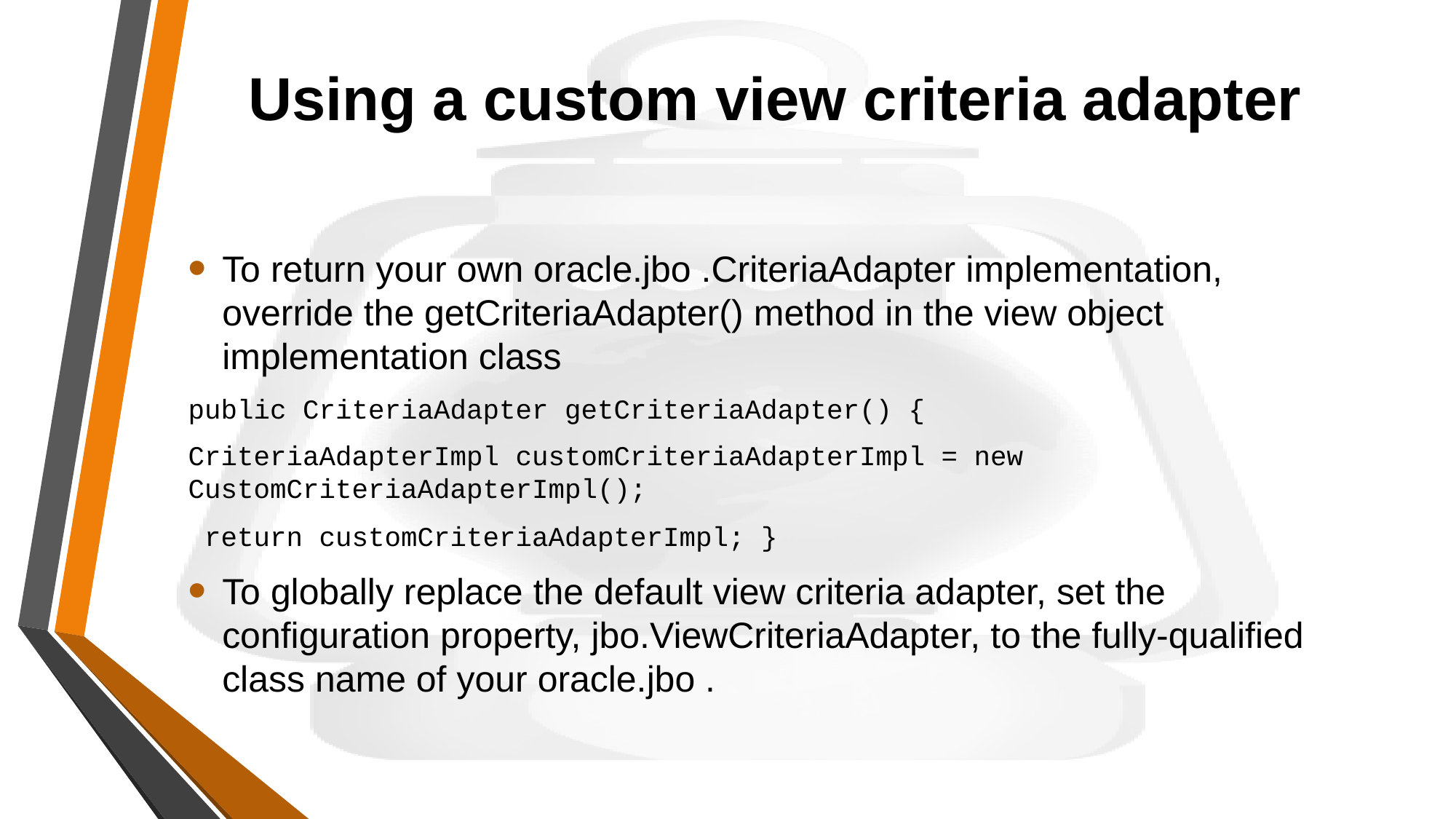

# Using a custom view criteria adapter
To return your own oracle.jbo .CriteriaAdapter implementation, override the getCriteriaAdapter() method in the view object implementation class
public CriteriaAdapter getCriteriaAdapter() {
CriteriaAdapterImpl customCriteriaAdapterImpl = new CustomCriteriaAdapterImpl();
 return customCriteriaAdapterImpl; }
To globally replace the default view criteria adapter, set the configuration property, jbo.ViewCriteriaAdapter, to the fully-qualified class name of your oracle.jbo .